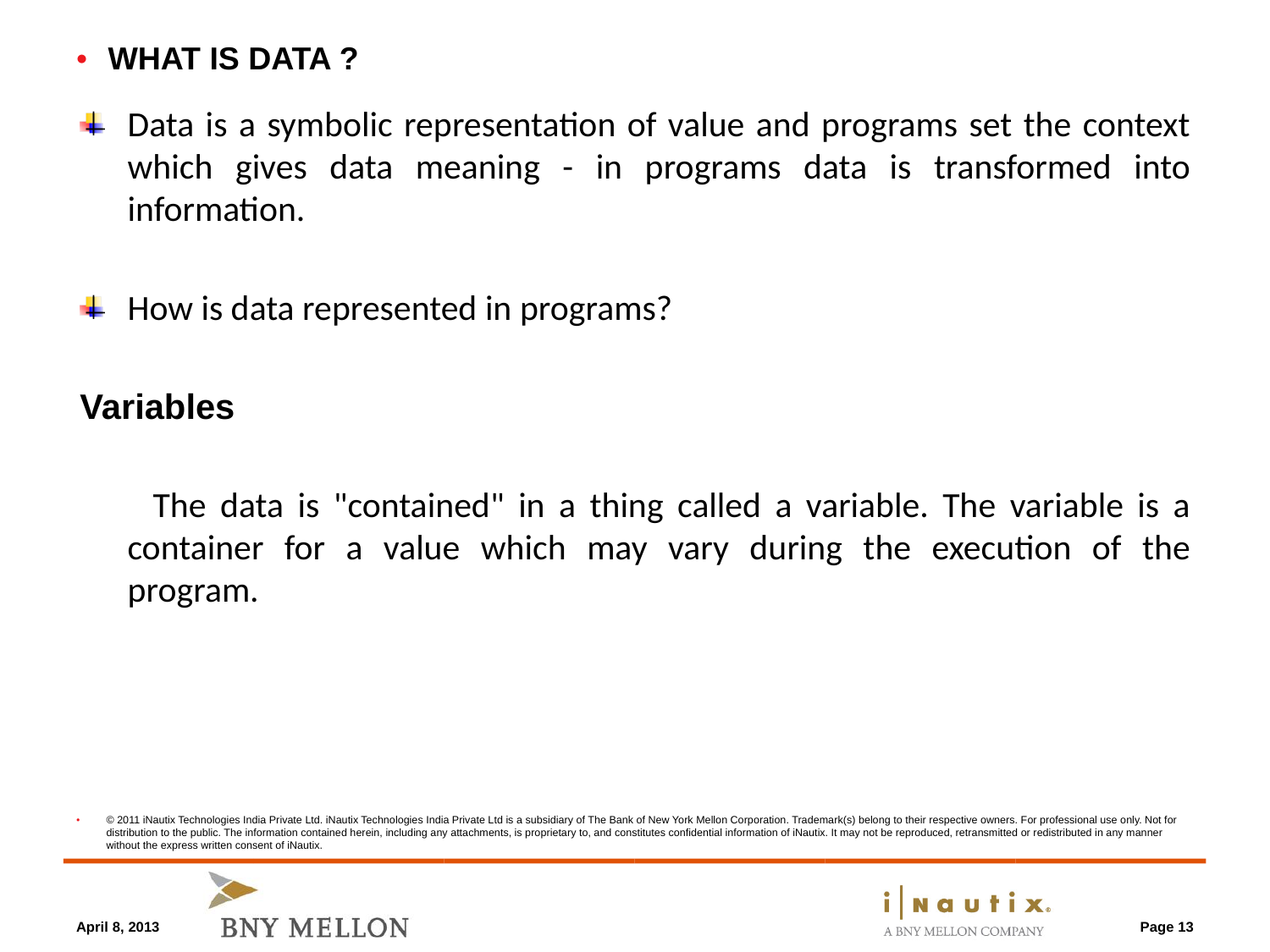

April 8, 2013
What is Data ?
Data is a symbolic representation of value and programs set the context which gives data meaning - in programs data is transformed into information.

How is data represented in programs?

Variables

    The data is "contained" in a thing called a variable. The variable is a container for a value which may vary during the execution of the program.

Page 13